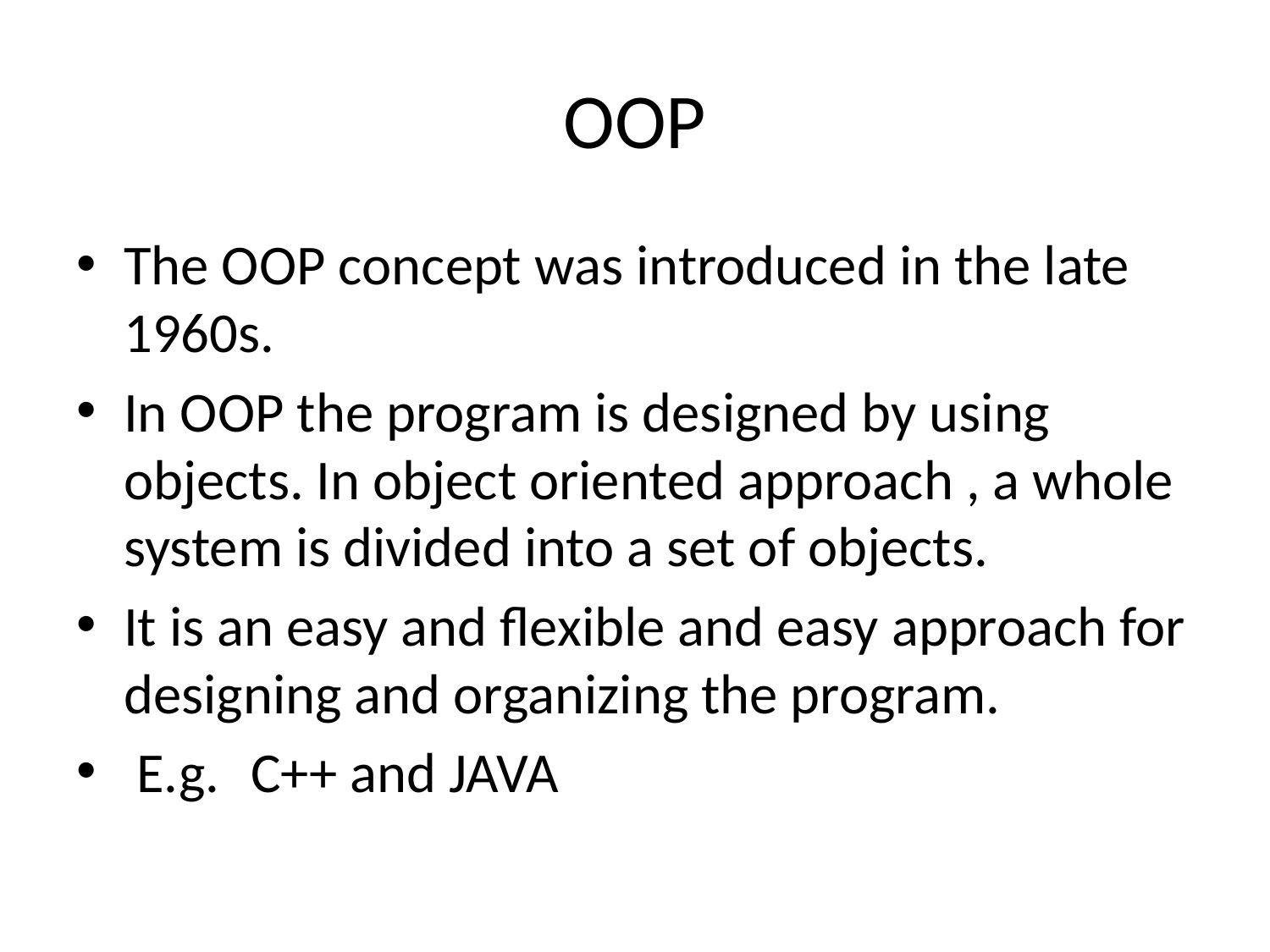

# OOP
The OOP concept was introduced in the late 1960s.
In OOP the program is designed by using objects. In object oriented approach , a whole system is divided into a set of objects.
It is an easy and flexible and easy approach for designing and organizing the program.
 E.g.	C++ and JAVA